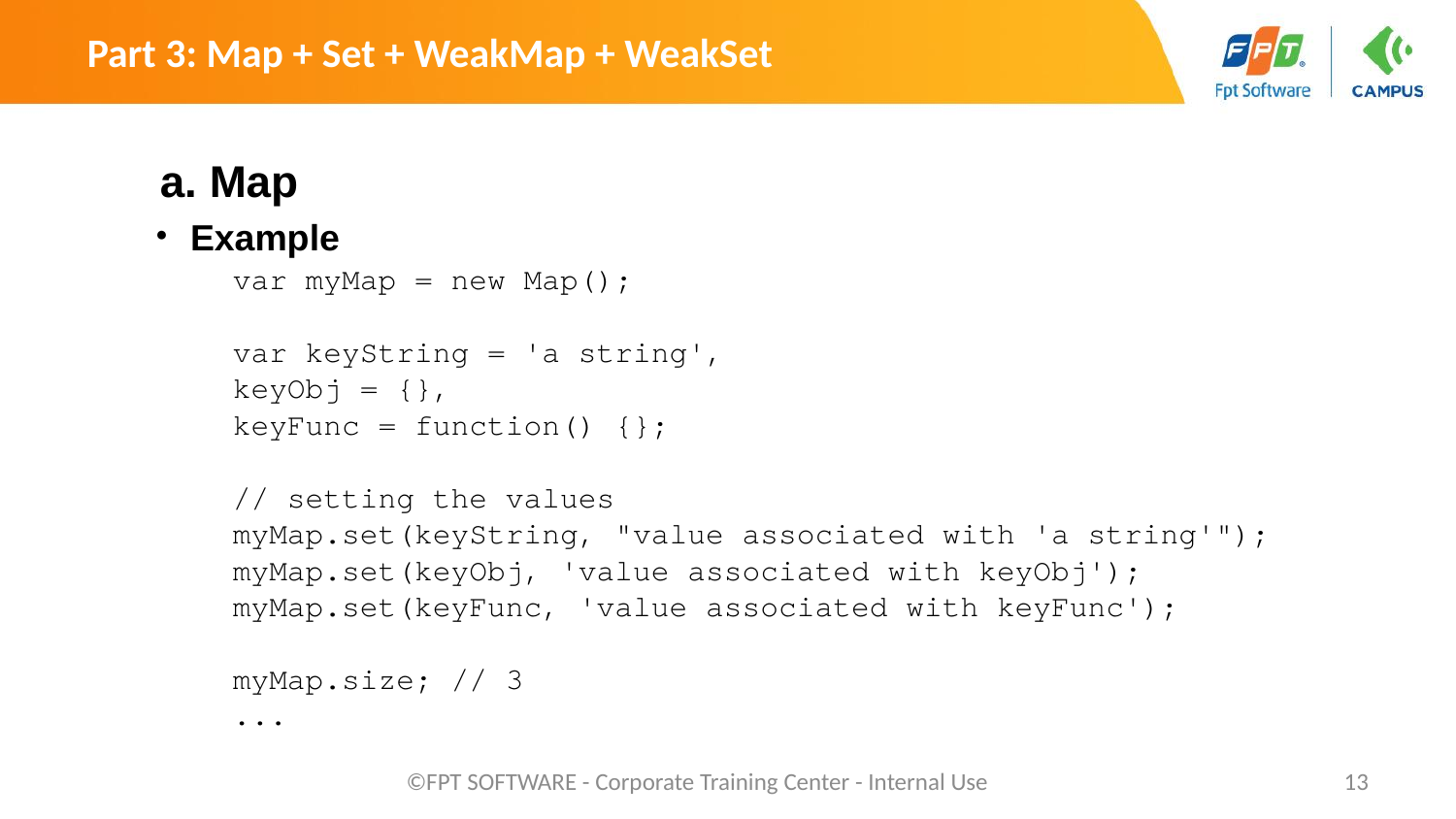

Part 3: Map + Set + WeakMap + WeakSet
a. Map
Example
	var myMap = new Map();

	var keyString = 'a string',
    	keyObj = {},
    	keyFunc = function() {};

	// setting the values
	myMap.set(keyString, "value associated with 'a string'");
	myMap.set(keyObj, 'value associated with keyObj');
	myMap.set(keyFunc, 'value associated with keyFunc');

	myMap.size; // 3
 	...

©FPT SOFTWARE - Corporate Training Center - Internal Use
13